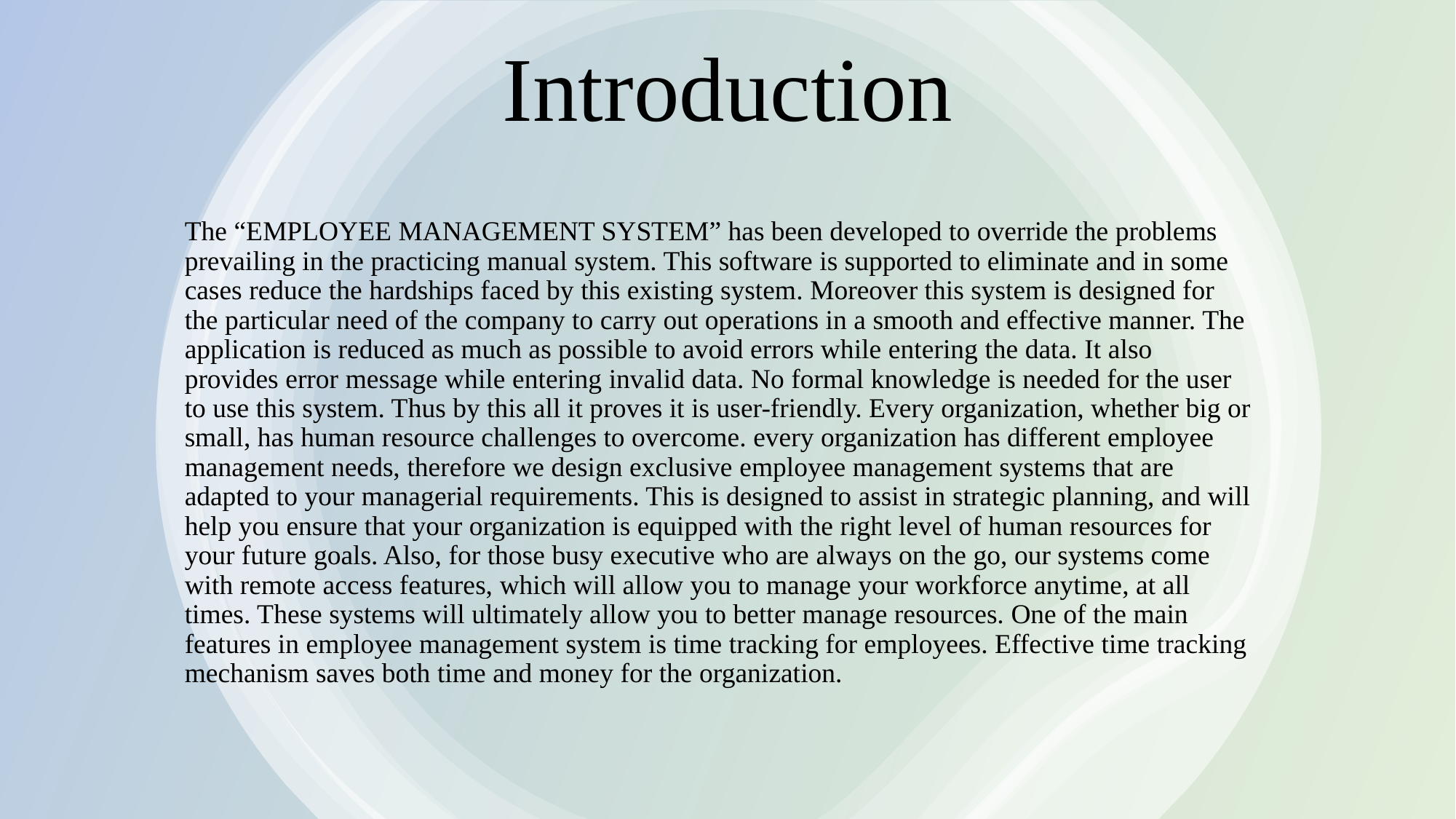

# Introduction
The “EMPLOYEE MANAGEMENT SYSTEM” has been developed to override the problems prevailing in the practicing manual system. This software is supported to eliminate and in some cases reduce the hardships faced by this existing system. Moreover this system is designed for the particular need of the company to carry out operations in a smooth and effective manner. The application is reduced as much as possible to avoid errors while entering the data. It also provides error message while entering invalid data. No formal knowledge is needed for the user to use this system. Thus by this all it proves it is user-friendly. Every organization, whether big or small, has human resource challenges to overcome. every organization has different employee management needs, therefore we design exclusive employee management systems that are adapted to your managerial requirements. This is designed to assist in strategic planning, and will help you ensure that your organization is equipped with the right level of human resources for your future goals. Also, for those busy executive who are always on the go, our systems come with remote access features, which will allow you to manage your workforce anytime, at all times. These systems will ultimately allow you to better manage resources. One of the main features in employee management system is time tracking for employees. Effective time tracking mechanism saves both time and money for the organization.